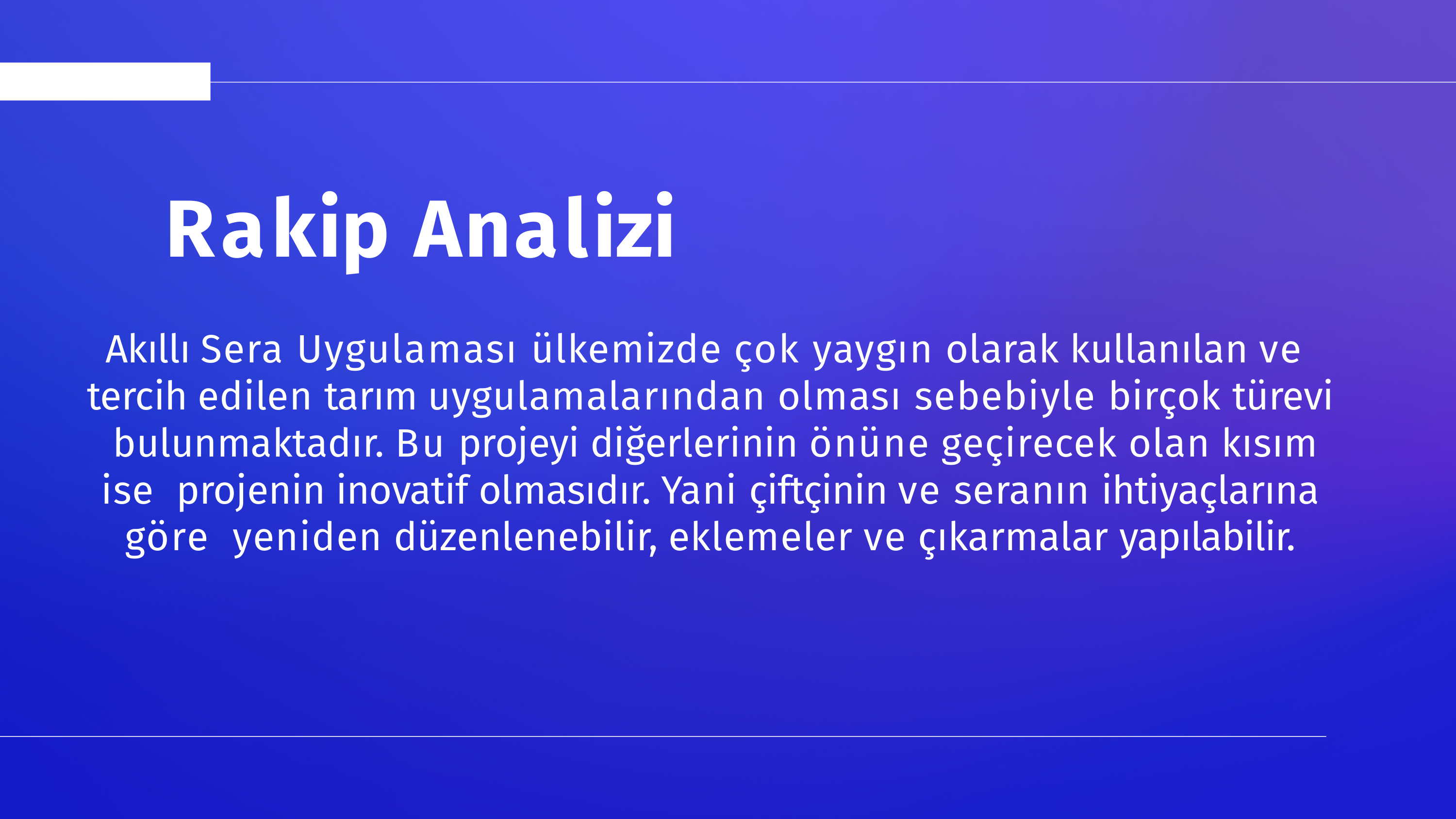

# Rakip Analizi
Akıllı Sera Uygulaması ülkemizde çok yaygın olarak kullanılan ve  tercih edilen tarım uygulamalarından olması sebebiyle birçok türevi  bulunmaktadır. Bu projeyi diğerlerinin önüne geçirecek olan kısım ise  projenin inovatif olmasıdır. Yani çiftçinin ve seranın ihtiyaçlarına göre  yeniden düzenlenebilir, eklemeler ve çıkarmalar yapılabilir.